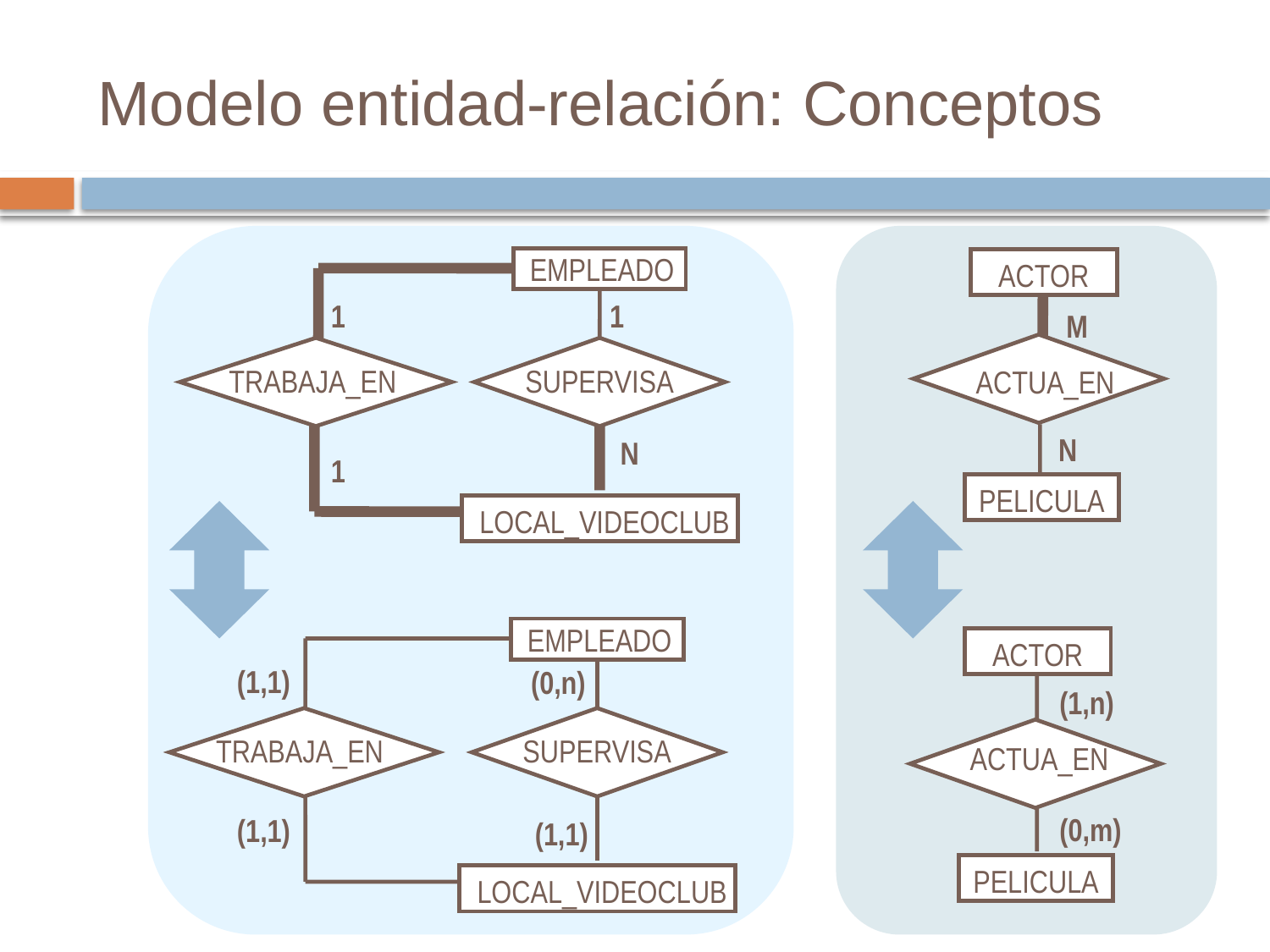

# Modelo entidad-relación: Conceptos

EMPLEADO

1

1

TRABAJA_EN
SUPERVISA

N
1
LOCAL_VIDEOCLUB

ACTOR

M

ACTUA_EN
N

PELICULA

EMPLEADO

(1,1)
(0,n)

TRABAJA_EN
SUPERVISA

(1,1)
(1,1)
LOCAL_VIDEOCLUB

ACTOR

(1,n)

ACTUA_EN

(0,m)
PELICULA